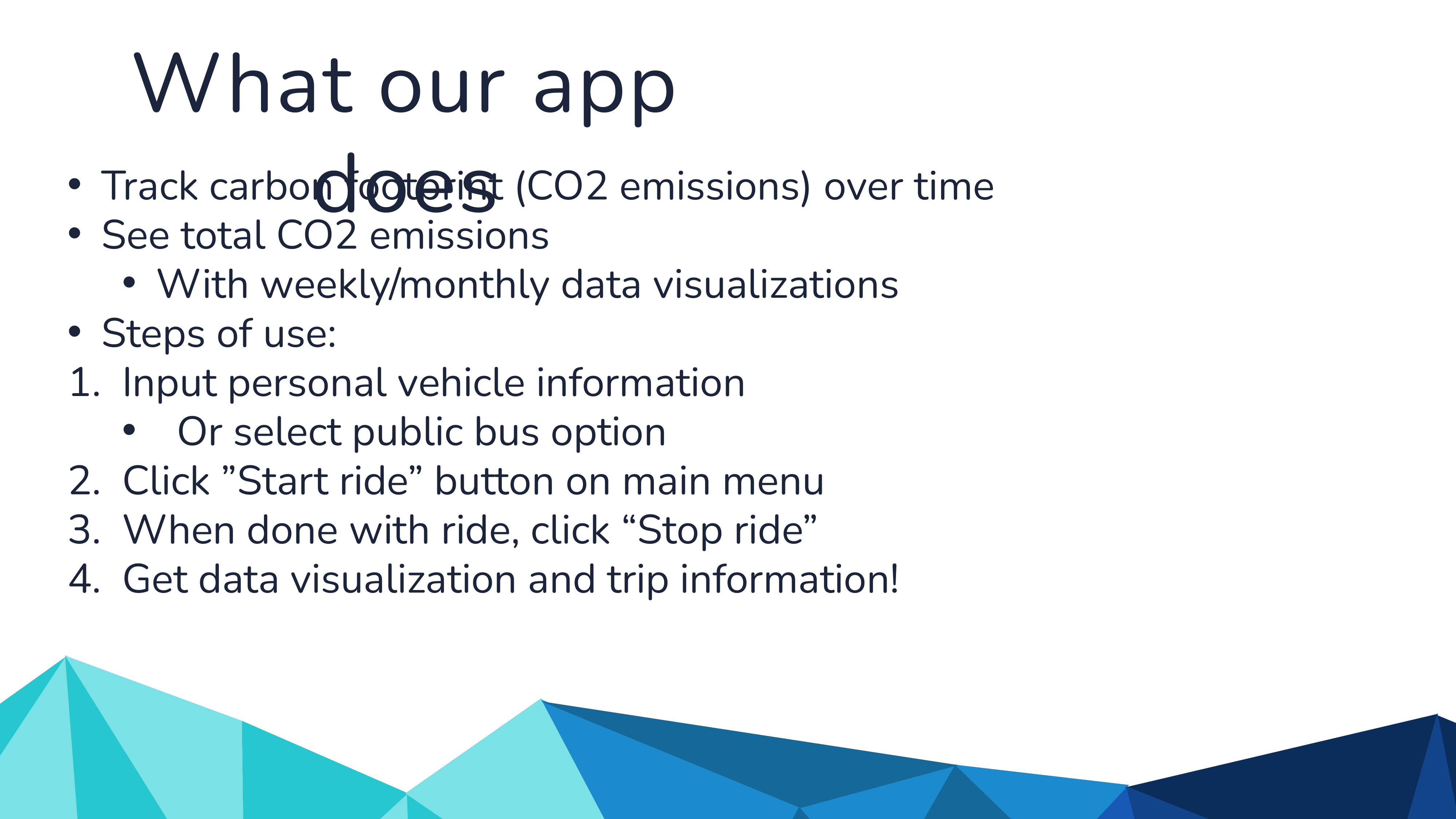

What our app does
Track carbon footprint (CO2 emissions) over time
See total CO2 emissions
With weekly/monthly data visualizations
Steps of use:
Input personal vehicle information
Or select public bus option
Click ”Start ride” button on main menu
When done with ride, click “Stop ride”
Get data visualization and trip information!